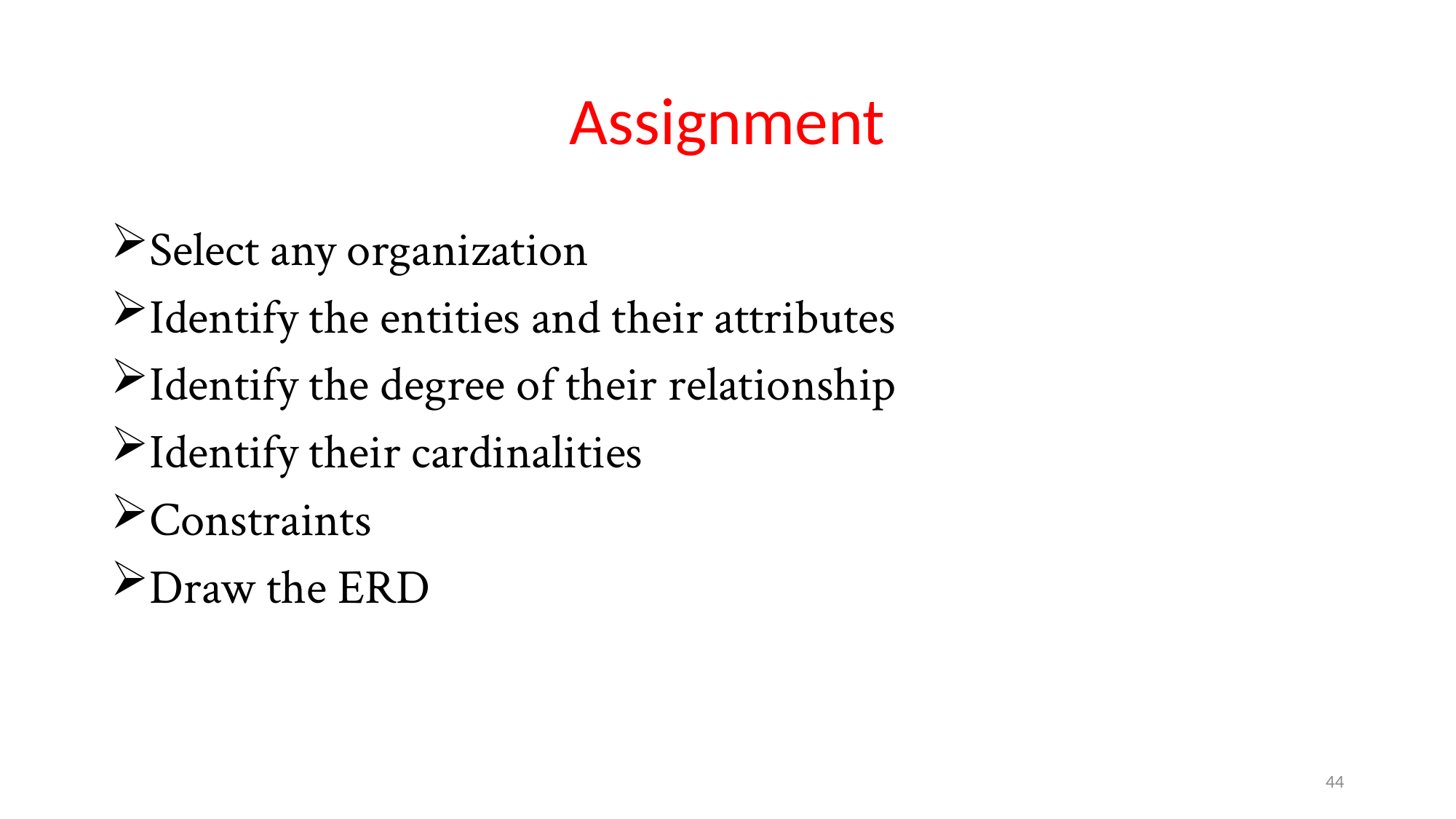

# Assignment
Select any organization
Identify the entities and their attributes
Identify the degree of their relationship
Identify their cardinalities
Constraints
Draw the ERD

44